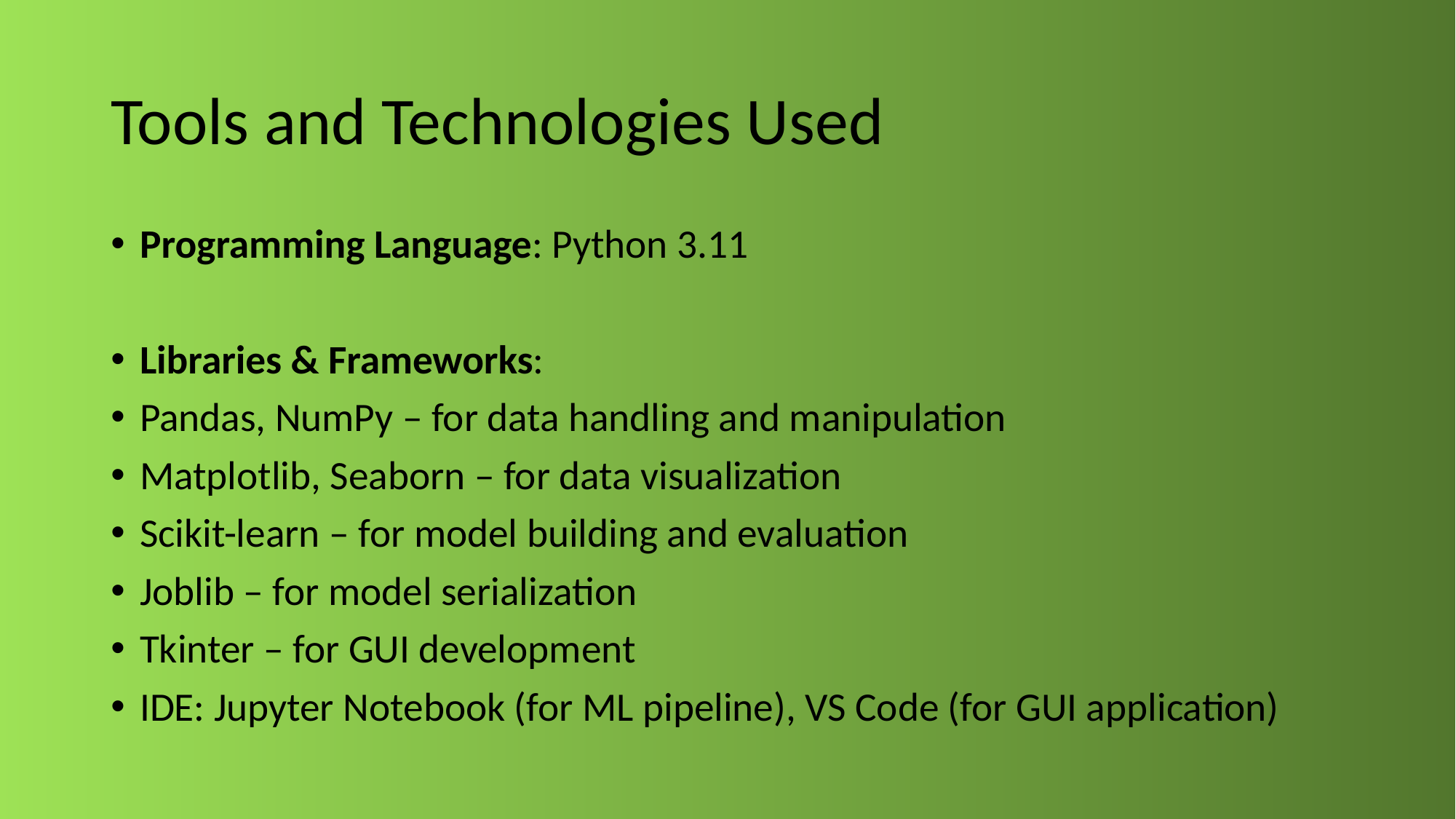

# Tools and Technologies Used
Programming Language: Python 3.11

Libraries & Frameworks:
Pandas, NumPy – for data handling and manipulation
Matplotlib, Seaborn – for data visualization
Scikit-learn – for model building and evaluation
Joblib – for model serialization
Tkinter – for GUI development
IDE: Jupyter Notebook (for ML pipeline), VS Code (for GUI application)